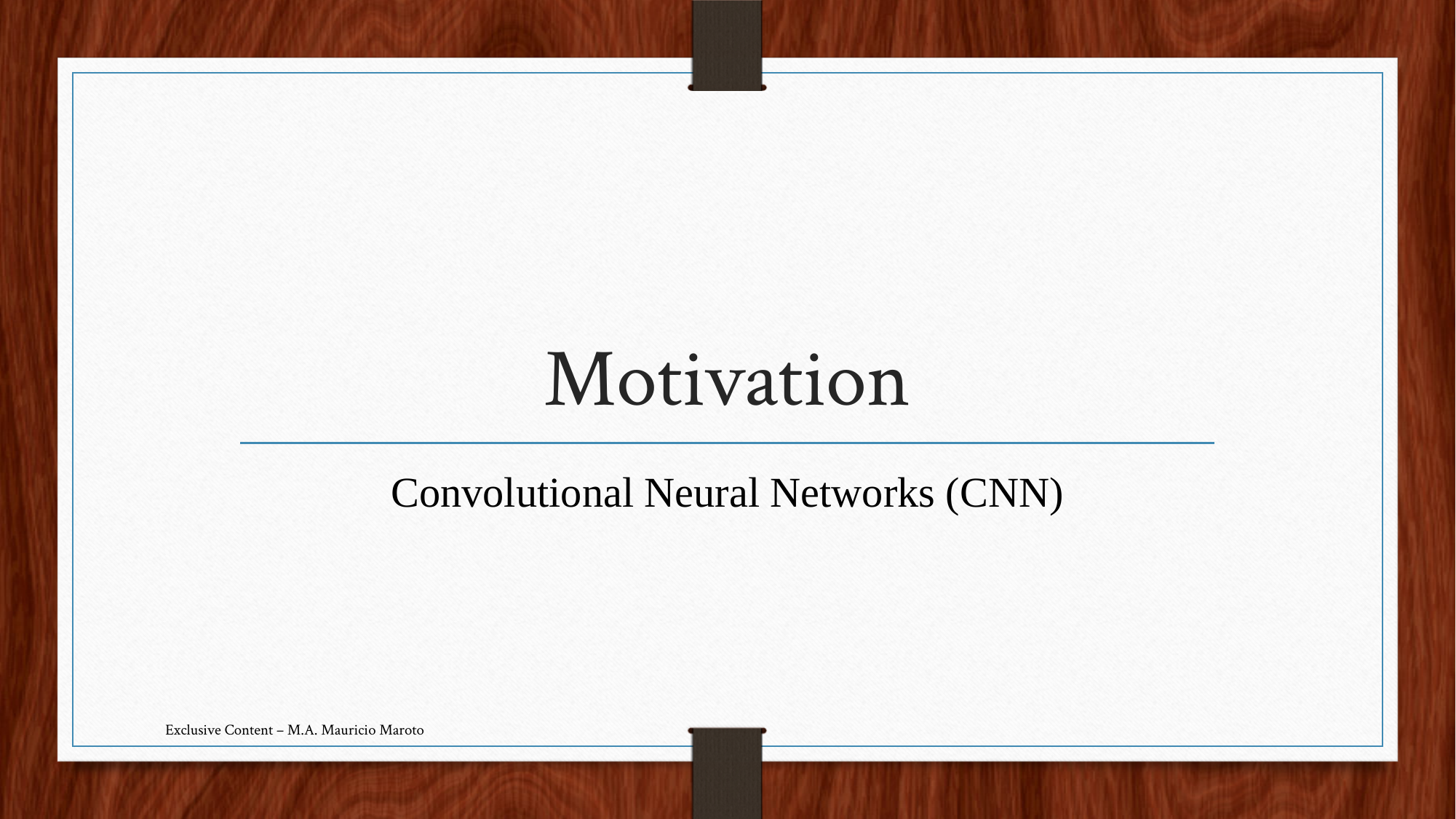

# Motivation
Convolutional Neural Networks (CNN)
Exclusive Content – M.A. Mauricio Maroto